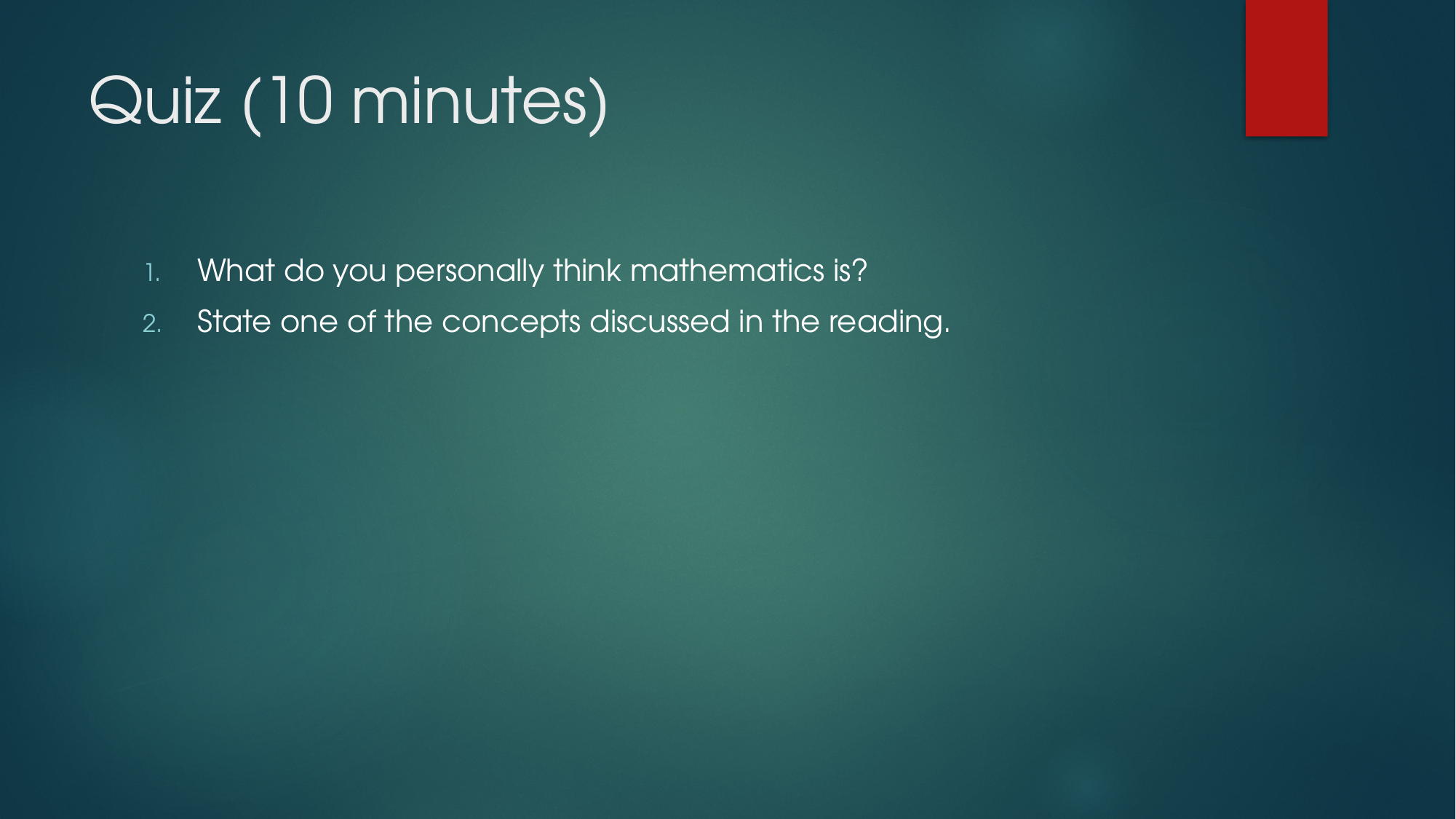

# Quiz (10 minutes)
What do you personally think mathematics is?
State one of the concepts discussed in the reading.